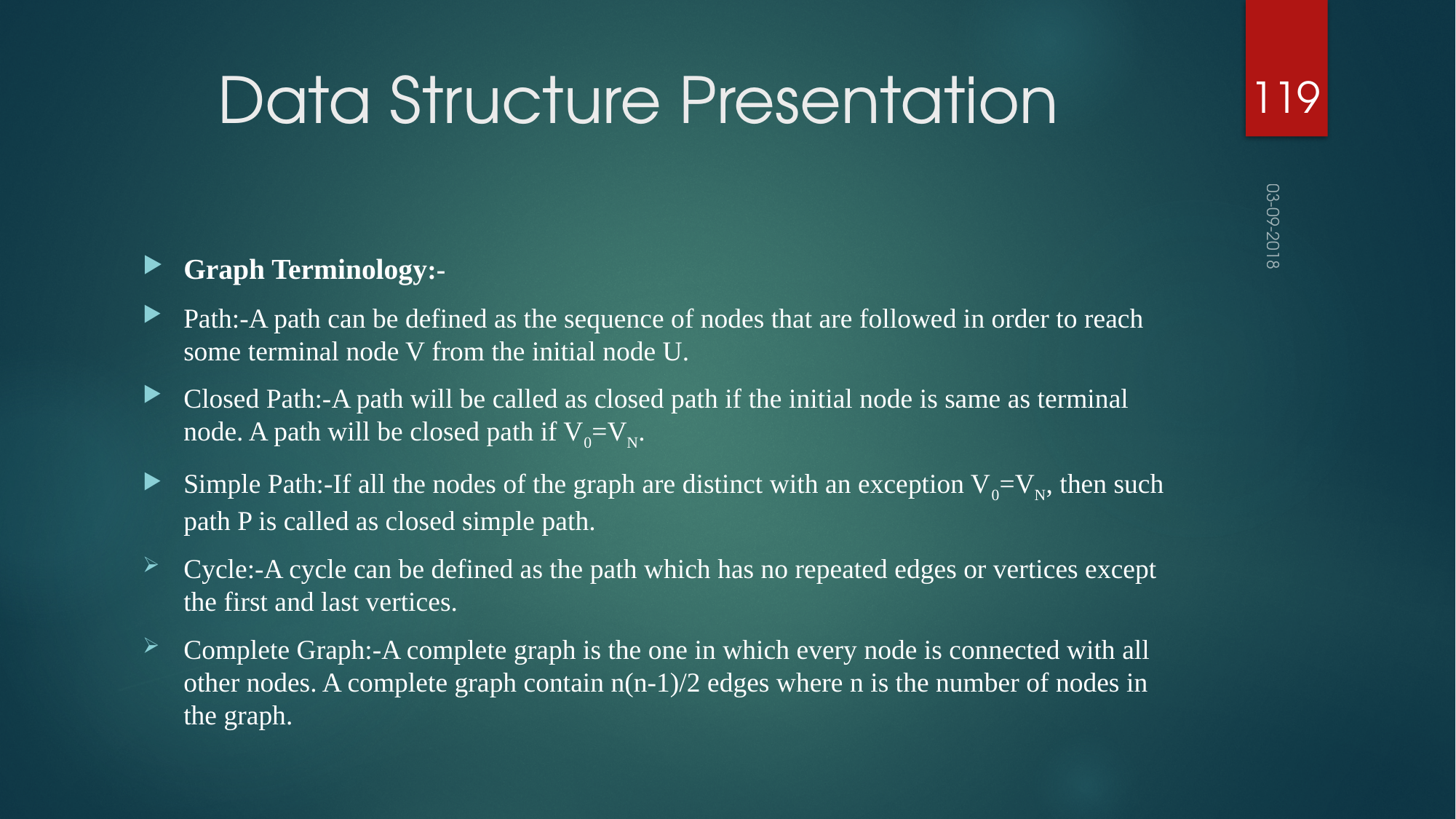

119
# Data Structure Presentation
03-09-2018
Graph Terminology:-
Path:-A path can be defined as the sequence of nodes that are followed in order to reach some terminal node V from the initial node U.
Closed Path:-A path will be called as closed path if the initial node is same as terminal node. A path will be closed path if V0=VN.
Simple Path:-If all the nodes of the graph are distinct with an exception V0=VN, then such path P is called as closed simple path.
Cycle:-A cycle can be defined as the path which has no repeated edges or vertices except the first and last vertices.
Complete Graph:-A complete graph is the one in which every node is connected with all other nodes. A complete graph contain n(n-1)/2 edges where n is the number of nodes in the graph.